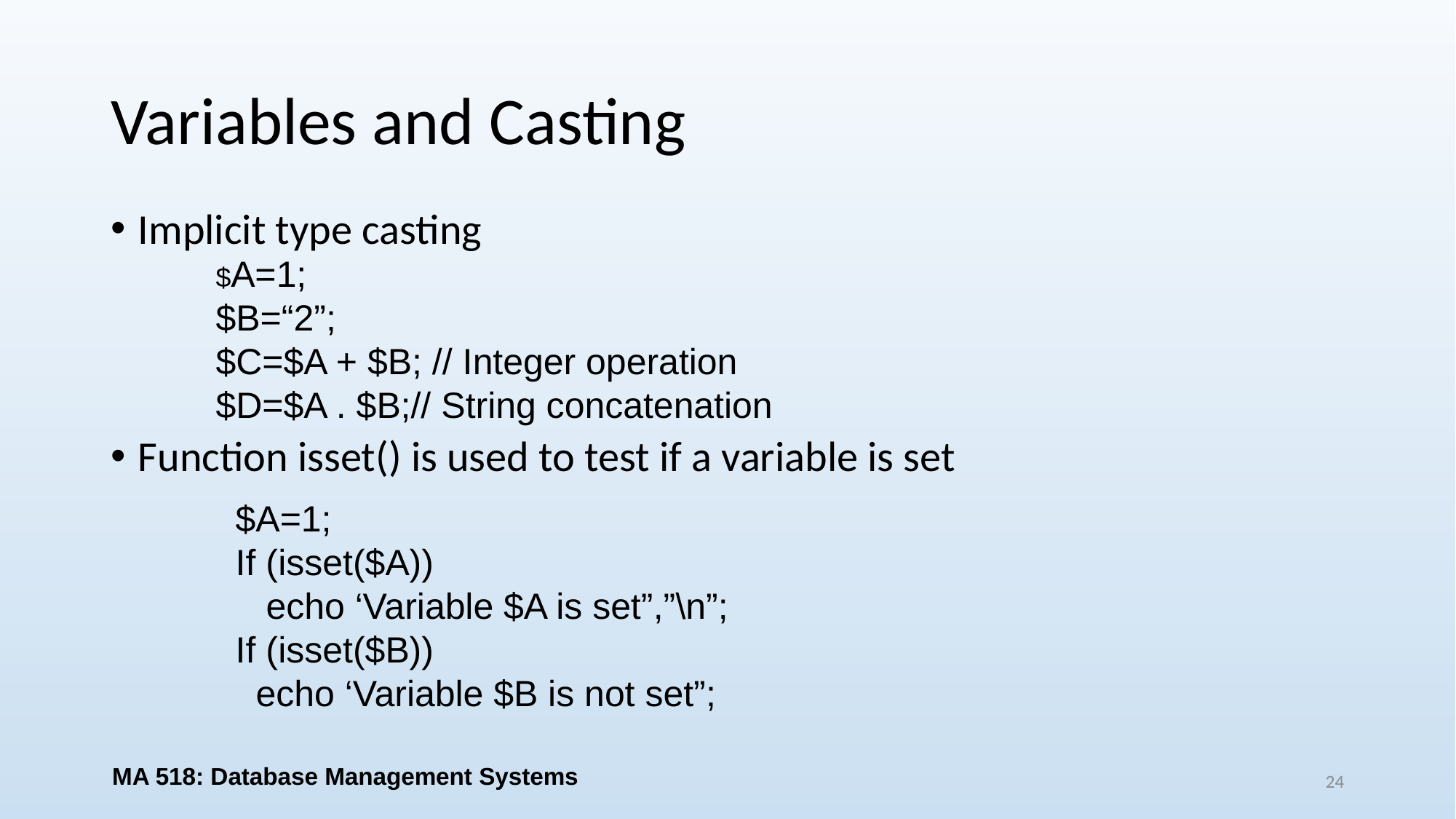

# Variables and Casting
Implicit type casting

Function isset() is used to test if a variable is set

$A=1;
$B=“2”;
$C=$A + $B; // Integer operation
$D=$A . $B;// String concatenation

$A=1;
If (isset($A))
   echo ‘Variable $A is set”,”\n”;
If (isset($B))
  echo ‘Variable $B is not set”;
MA 518: Database Management Systems
24